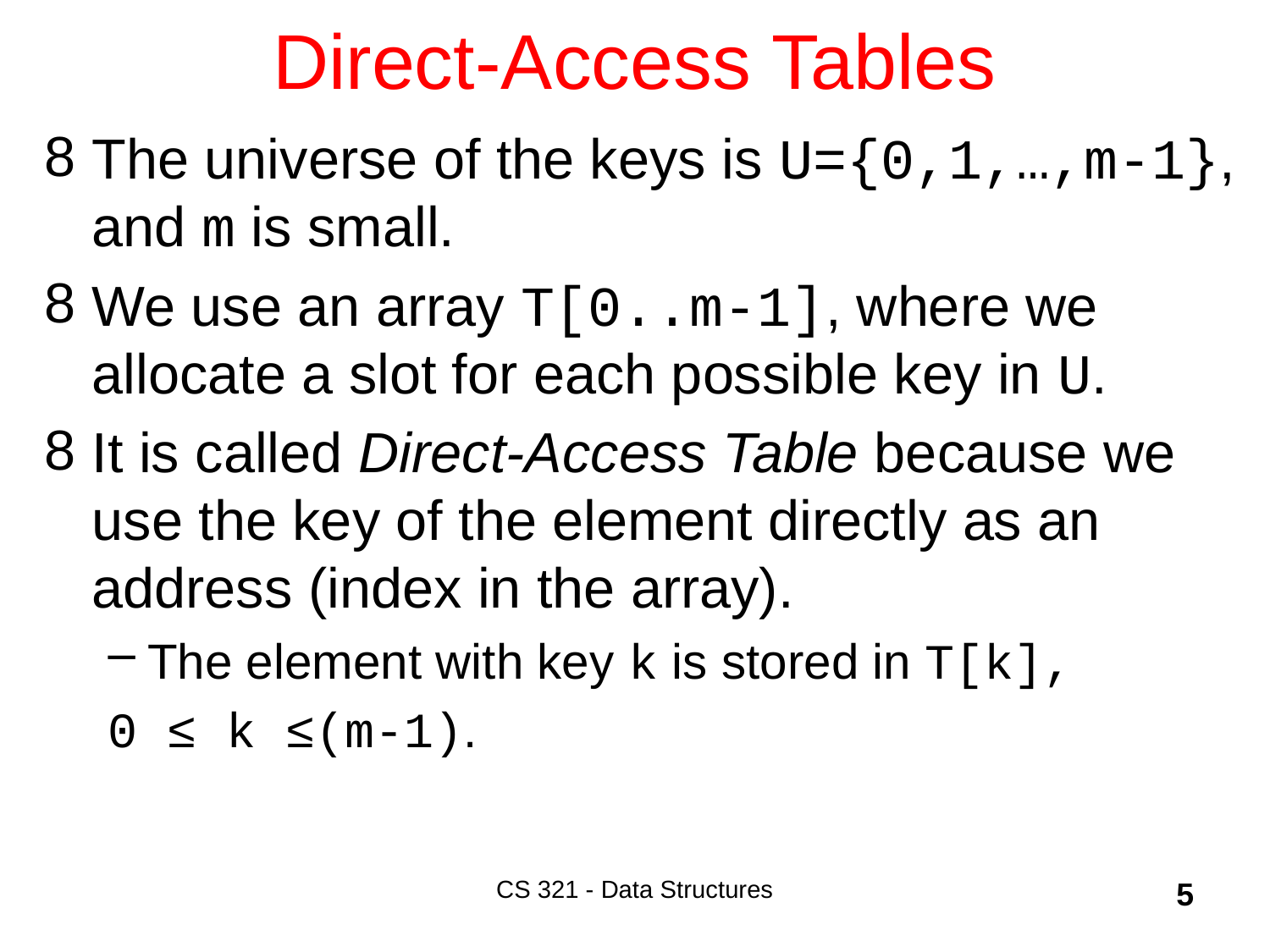

# Direct-Access Tables
The universe of the keys is U={0,1,…,m-1}, and m is small.
We use an array T[0..m-1], where we allocate a slot for each possible key in U.
It is called Direct-Access Table because we use the key of the element directly as an address (index in the array).
The element with key k is stored in T[k],
0 ≤ k ≤(m-1).
CS 321 - Data Structures
5